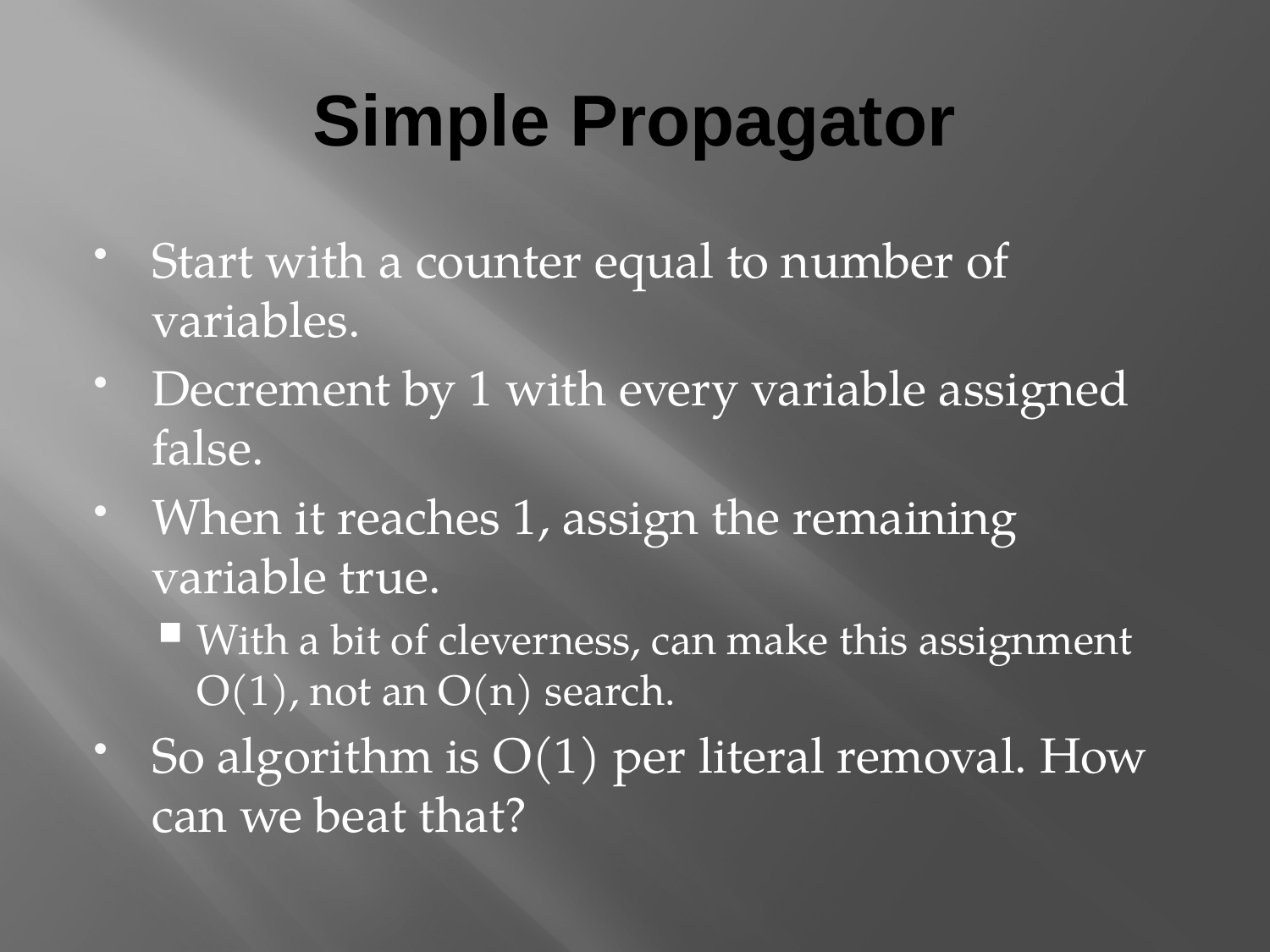

# Simple Propagator
Start with a counter equal to number of variables.
Decrement by 1 with every variable assigned false.
When it reaches 1, assign the remaining variable true.
With a bit of cleverness, can make this assignment O(1), not an O(n) search.
So algorithm is O(1) per literal removal. How can we beat that?